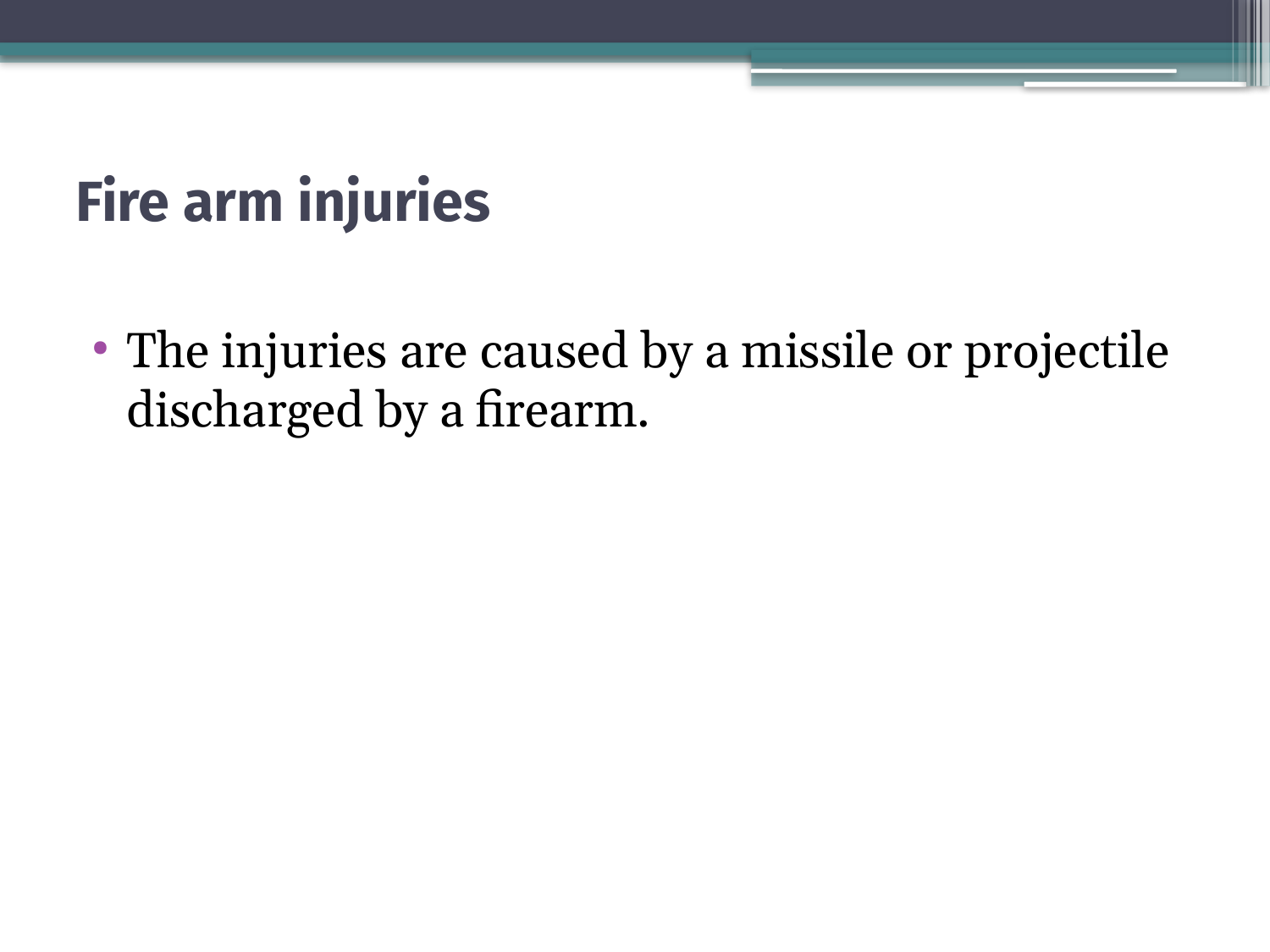

# Fire arm injuries
The injuries are caused by a missile or projectile discharged by a firearm.